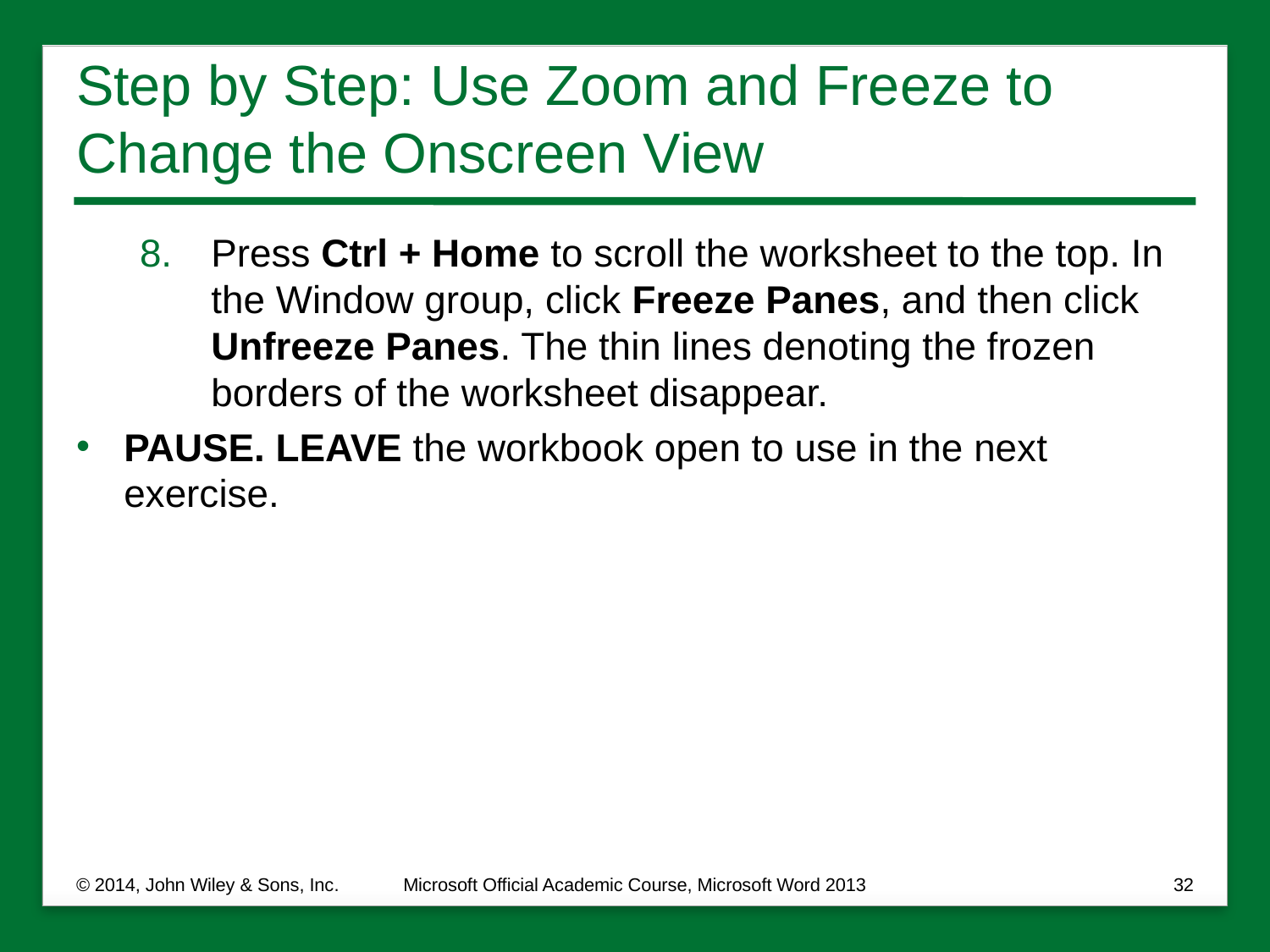

# Step by Step: Use Zoom and Freeze to Change the Onscreen View
Press Ctrl + Home to scroll the worksheet to the top. In the Window group, click Freeze Panes, and then click Unfreeze Panes. The thin lines denoting the frozen borders of the worksheet disappear.
PAUSE. LEAVE the workbook open to use in the next exercise.
© 2014, John Wiley & Sons, Inc.
Microsoft Official Academic Course, Microsoft Word 2013
32